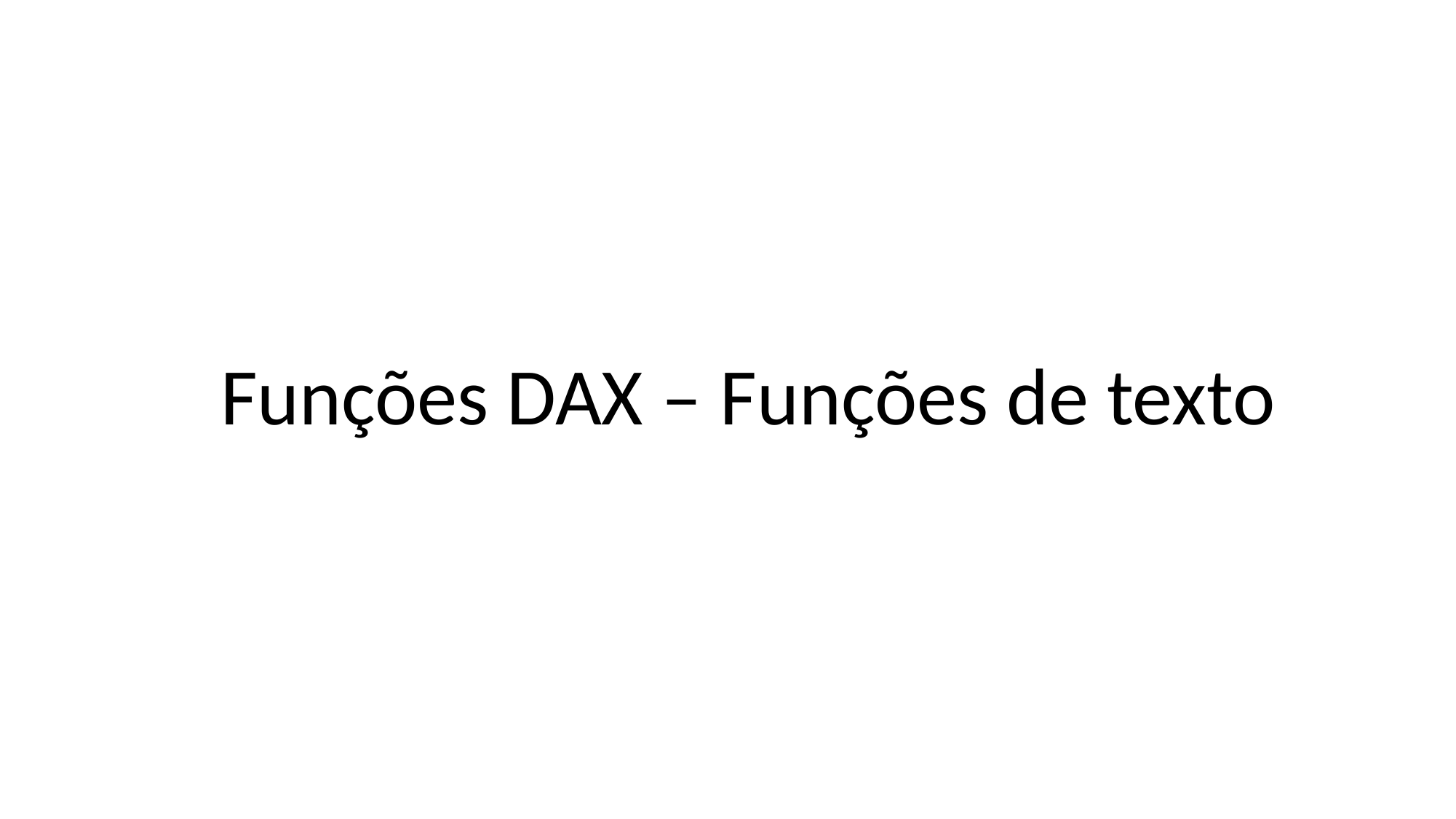

# Funções DAX – Funções de texto